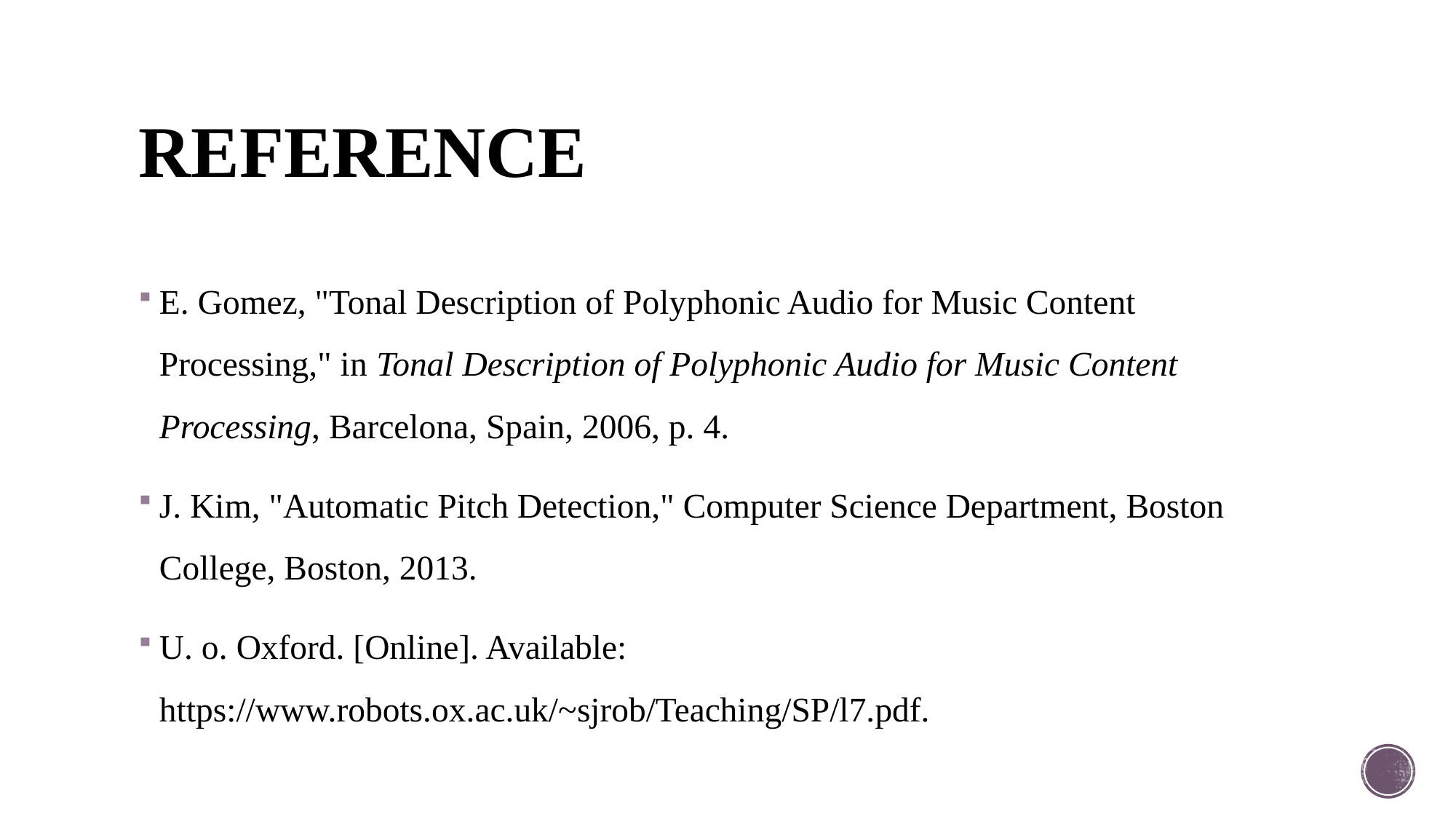

# REFERENCE
E. Gomez, "Tonal Description of Polyphonic Audio for Music Content Processing," in Tonal Description of Polyphonic Audio for Music Content Processing, Barcelona, Spain, 2006, p. 4.
J. Kim, "Automatic Pitch Detection," Computer Science Department, Boston College, Boston, 2013.
U. o. Oxford. [Online]. Available: https://www.robots.ox.ac.uk/~sjrob/Teaching/SP/l7.pdf.